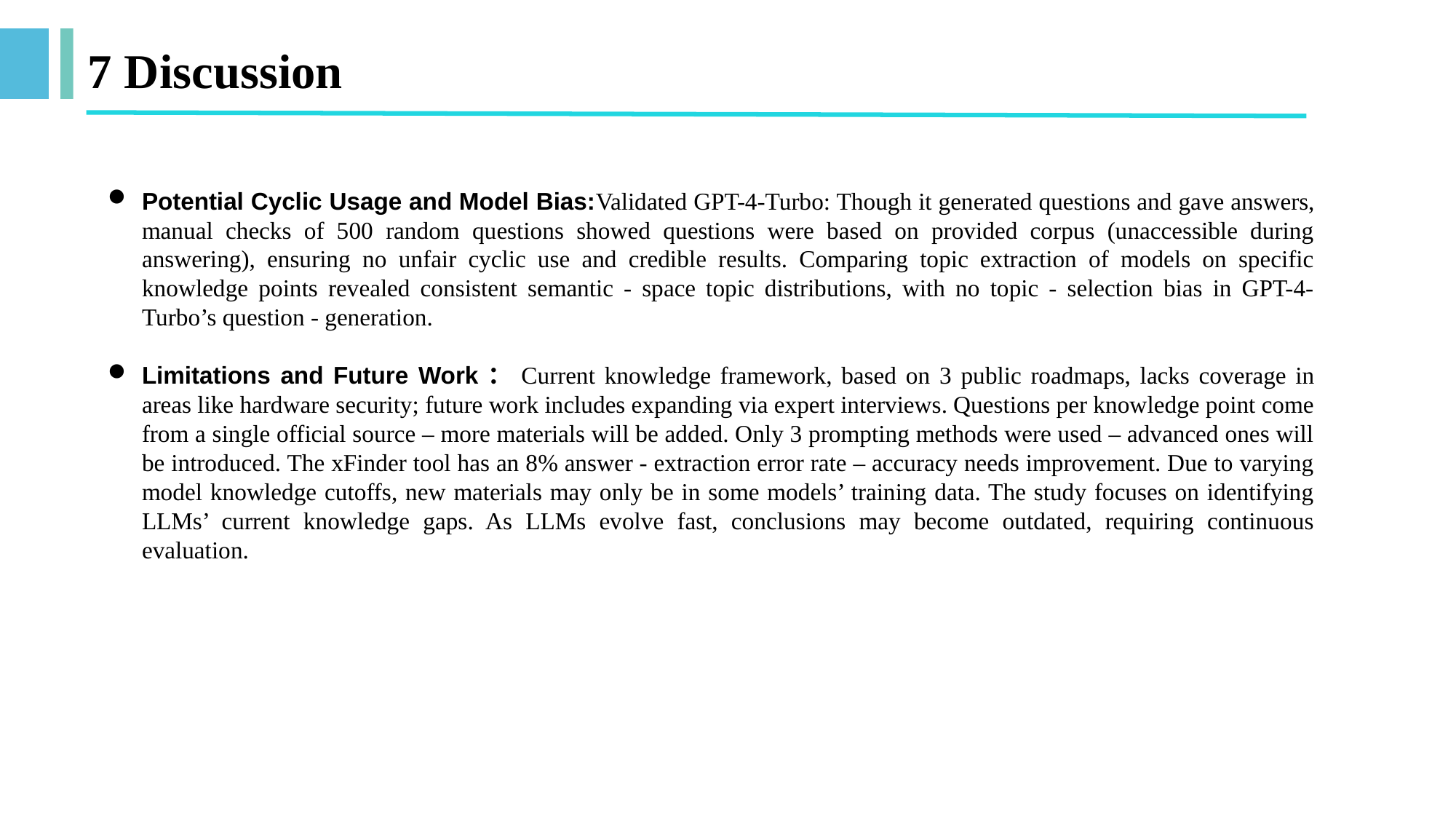

# 7 Discussion

Potential Cyclic Usage and Model Bias:Validated GPT-4-Turbo: Though it generated questions and gave answers, manual checks of 500 random questions showed questions were based on provided corpus (unaccessible during answering), ensuring no unfair cyclic use and credible results. Comparing topic extraction of models on specific knowledge points revealed consistent semantic - space topic distributions, with no topic - selection bias in GPT-4-Turbo’s question - generation.

Limitations and Future Work：Current knowledge framework, based on 3 public roadmaps, lacks coverage in areas like hardware security; future work includes expanding via expert interviews. Questions per knowledge point come from a single official source – more materials will be added. Only 3 prompting methods were used – advanced ones will be introduced. The xFinder tool has an 8% answer - extraction error rate – accuracy needs improvement. Due to varying model knowledge cutoffs, new materials may only be in some models’ training data. The study focuses on identifying LLMs’ current knowledge gaps. As LLMs evolve fast, conclusions may become outdated, requiring continuous evaluation.